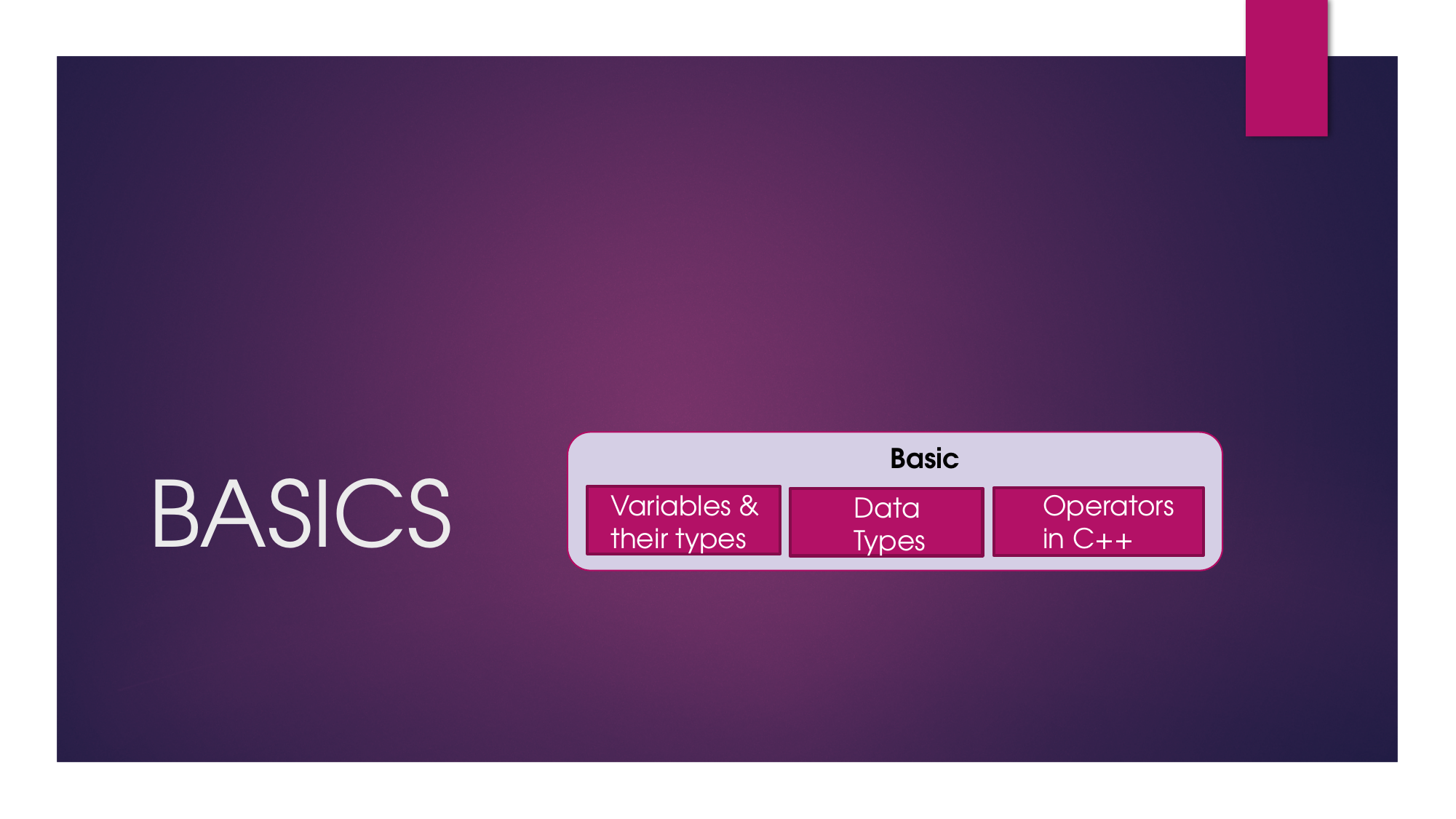

# BASICS

Basic

Operators
in C++
Variables &
their types
Data
Types